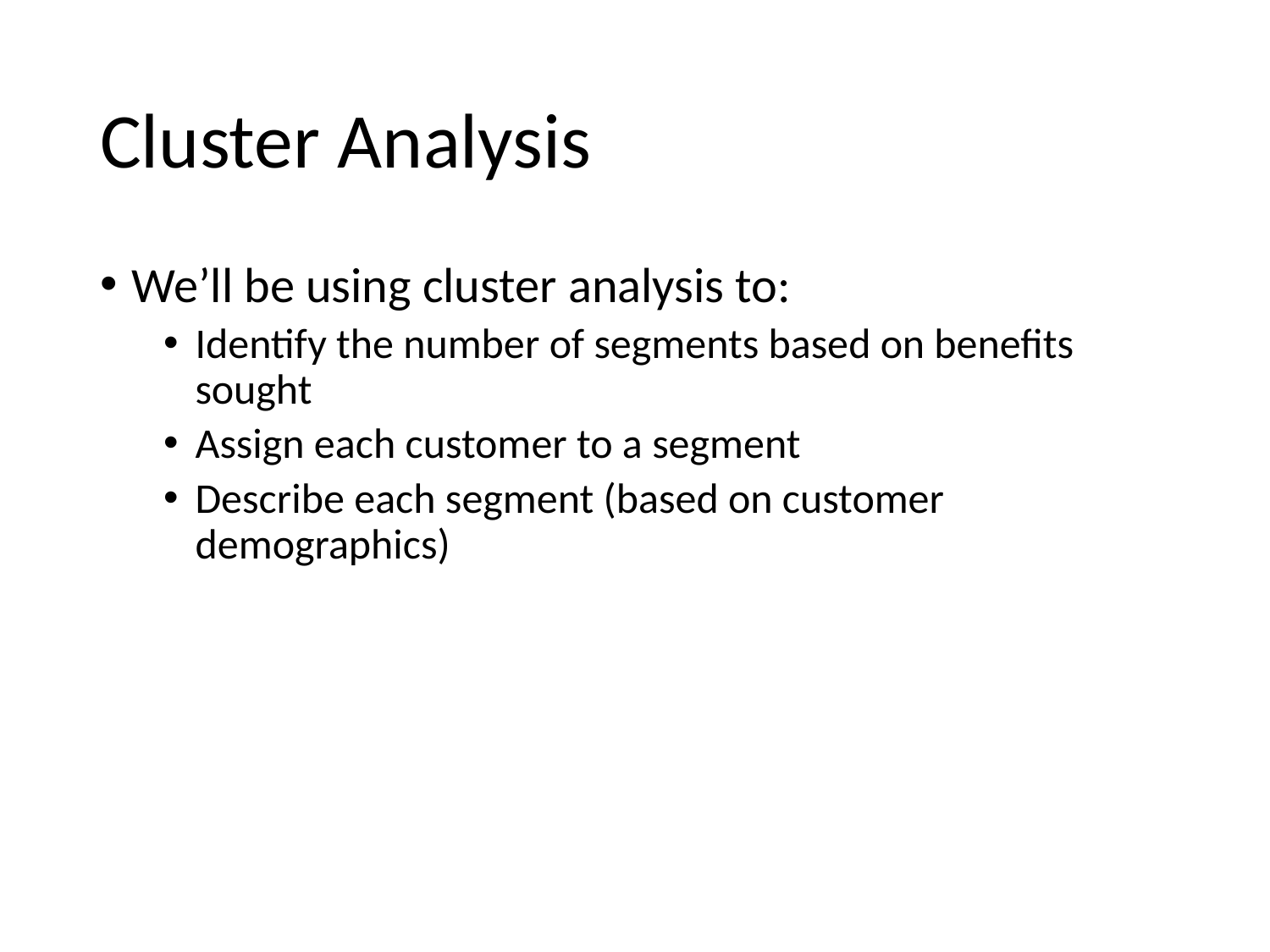

# Cluster Analysis
We’ll be using cluster analysis to:
Identify the number of segments based on benefits sought
Assign each customer to a segment
Describe each segment (based on customer demographics)